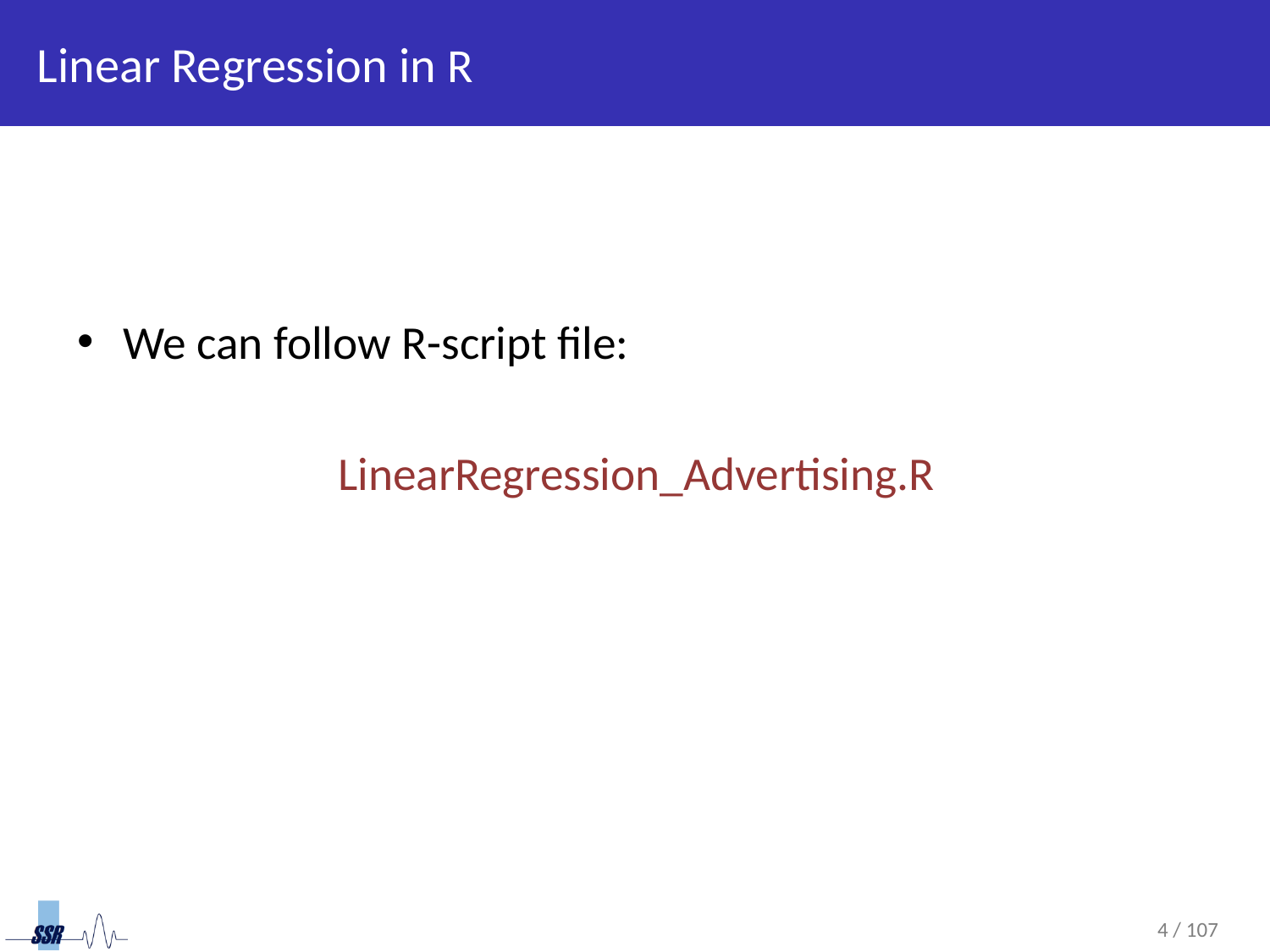

# Linear Regression in R
We can follow R-script file:

LinearRegression_Advertising.R